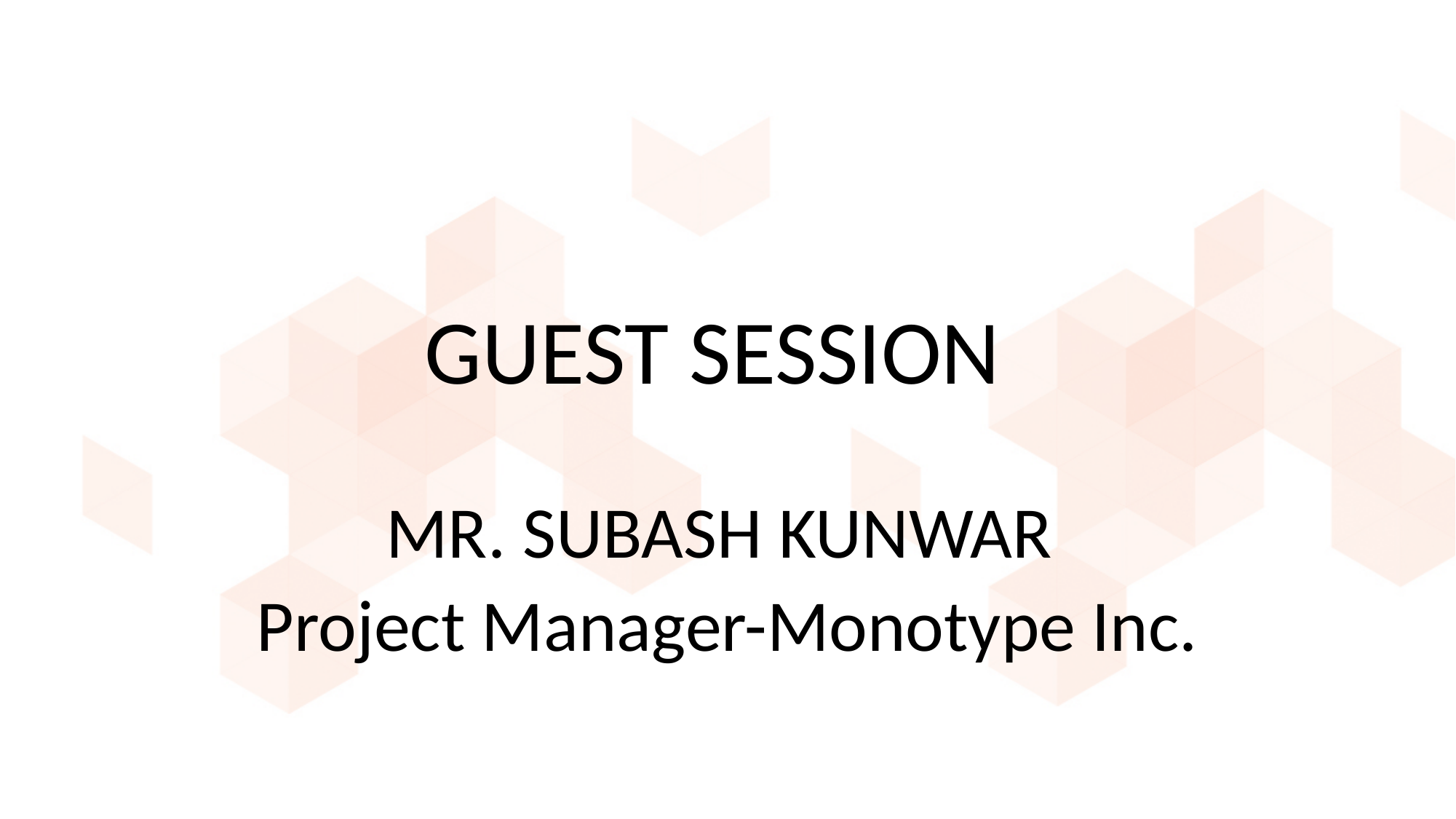

# GUEST SESSION
MR. SUBASH KUNWAR
Project Manager-Monotype Inc.